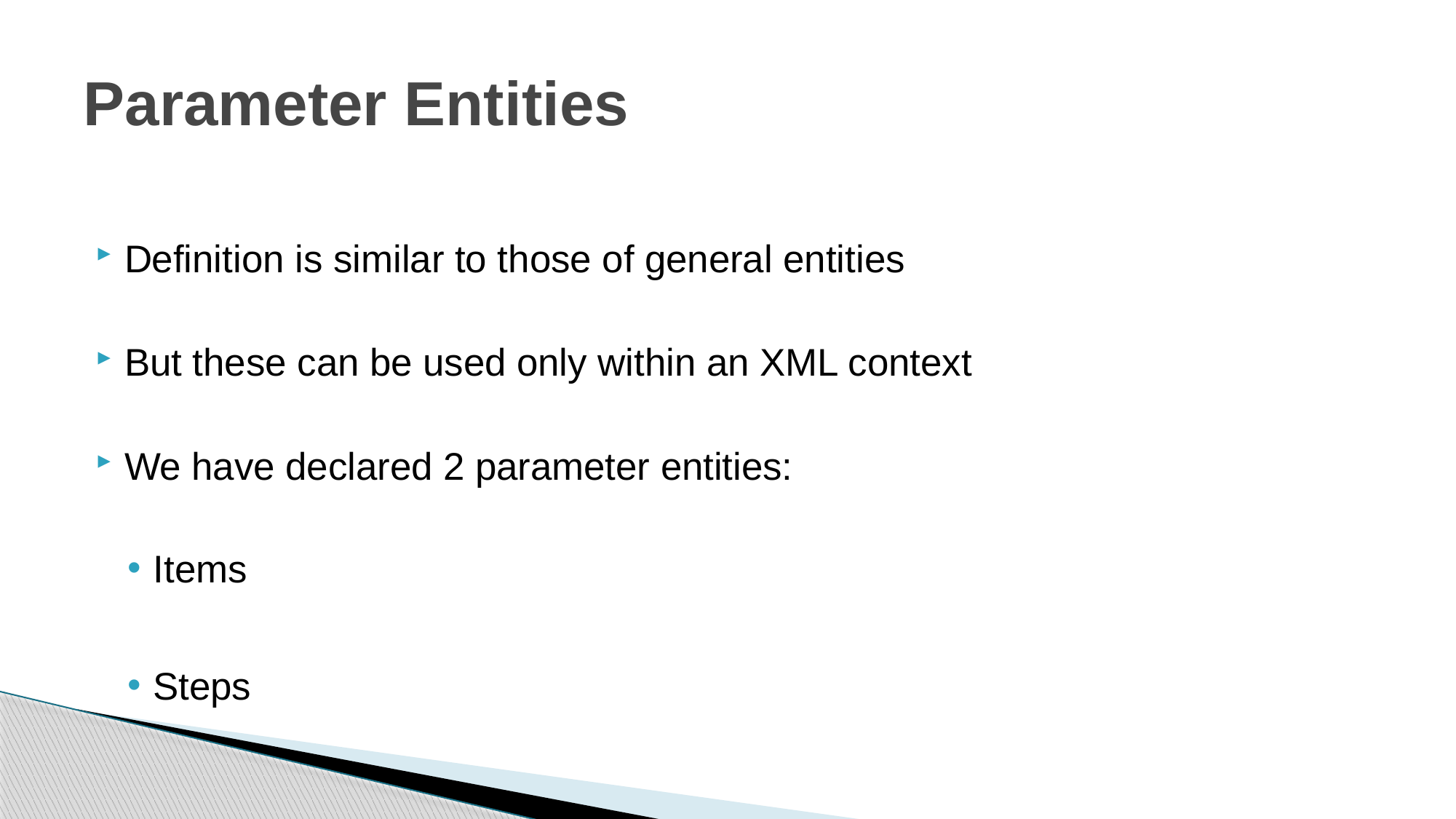

# Parameter Entities

Definition is similar to those of general entities

But these can be used only within an XML context

We have declared 2 parameter entities:

Items

Steps